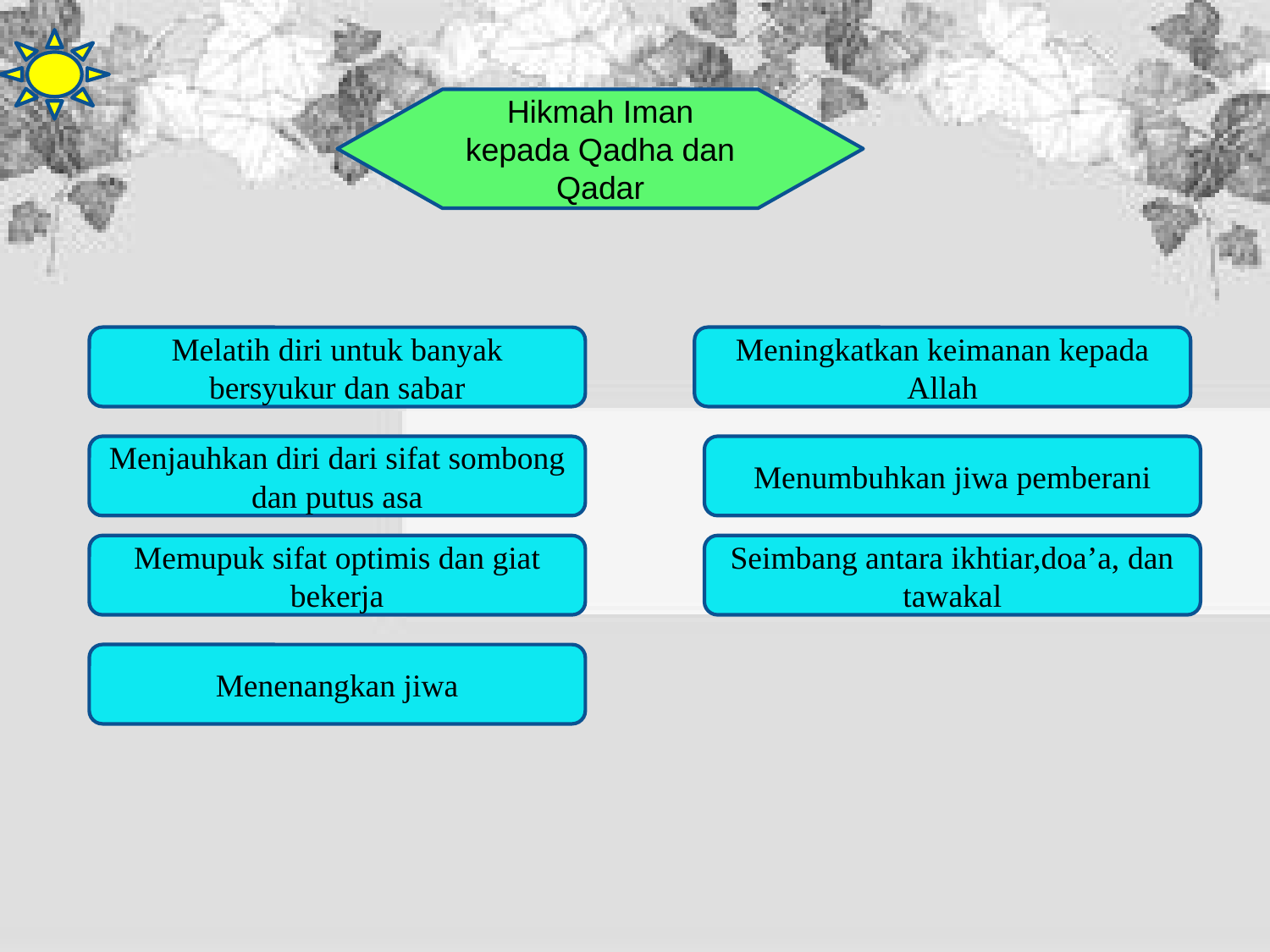

#
Hikmah Iman kepada Qadha dan Qadar

Melatih diri untuk banyak bersyukur dan sabar
Meningkatkan keimanan kepada Allah
Menjauhkan diri dari sifat sombong dan putus asa
Menumbuhkan jiwa pemberani
Memupuk sifat optimis dan giat bekerja
Seimbang antara ikhtiar,doa’a, dan tawakal
Menenangkan jiwa